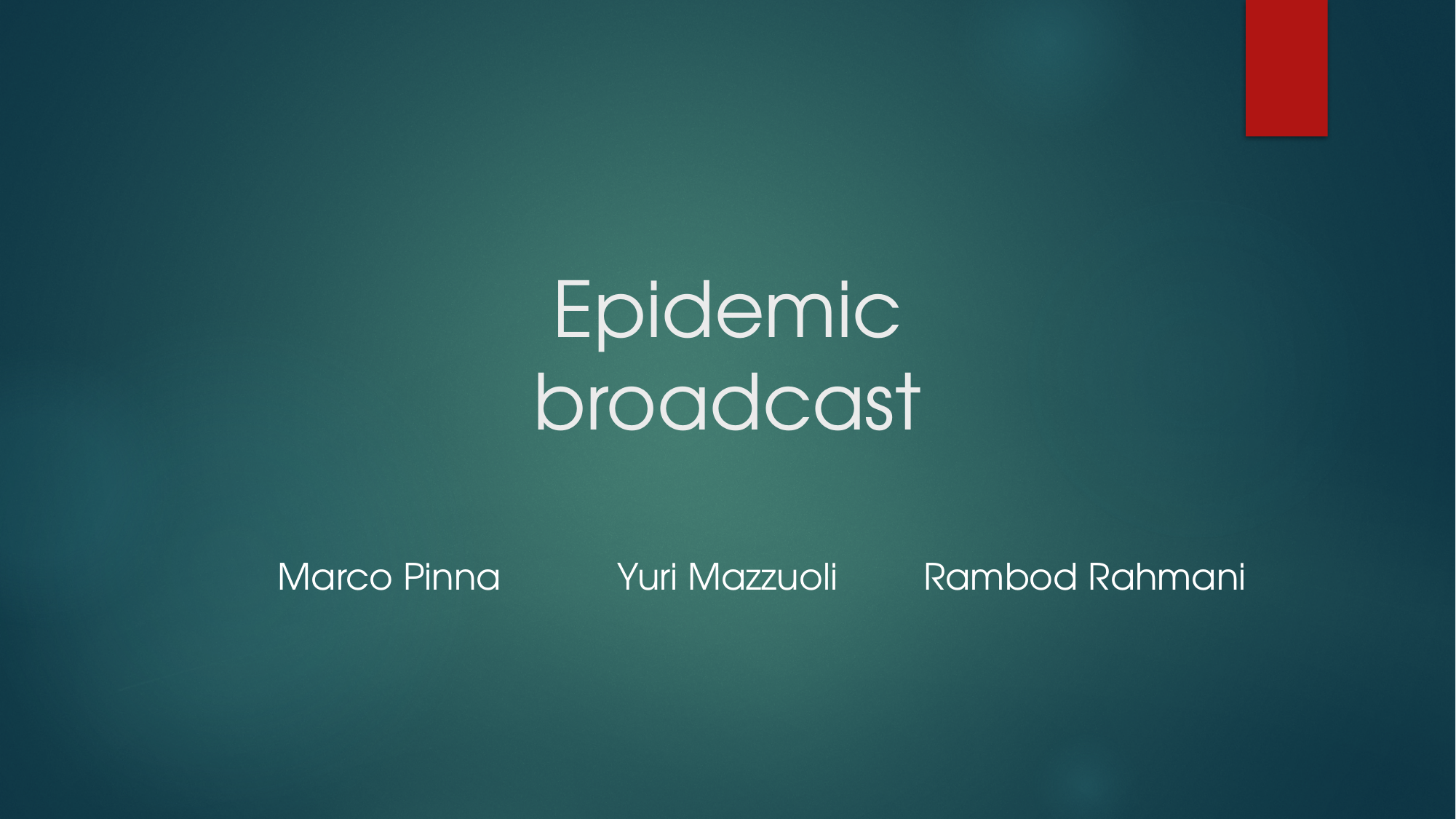

# Epidemic broadcast
Marco Pinna
Rambod Rahmani
Yuri Mazzuoli